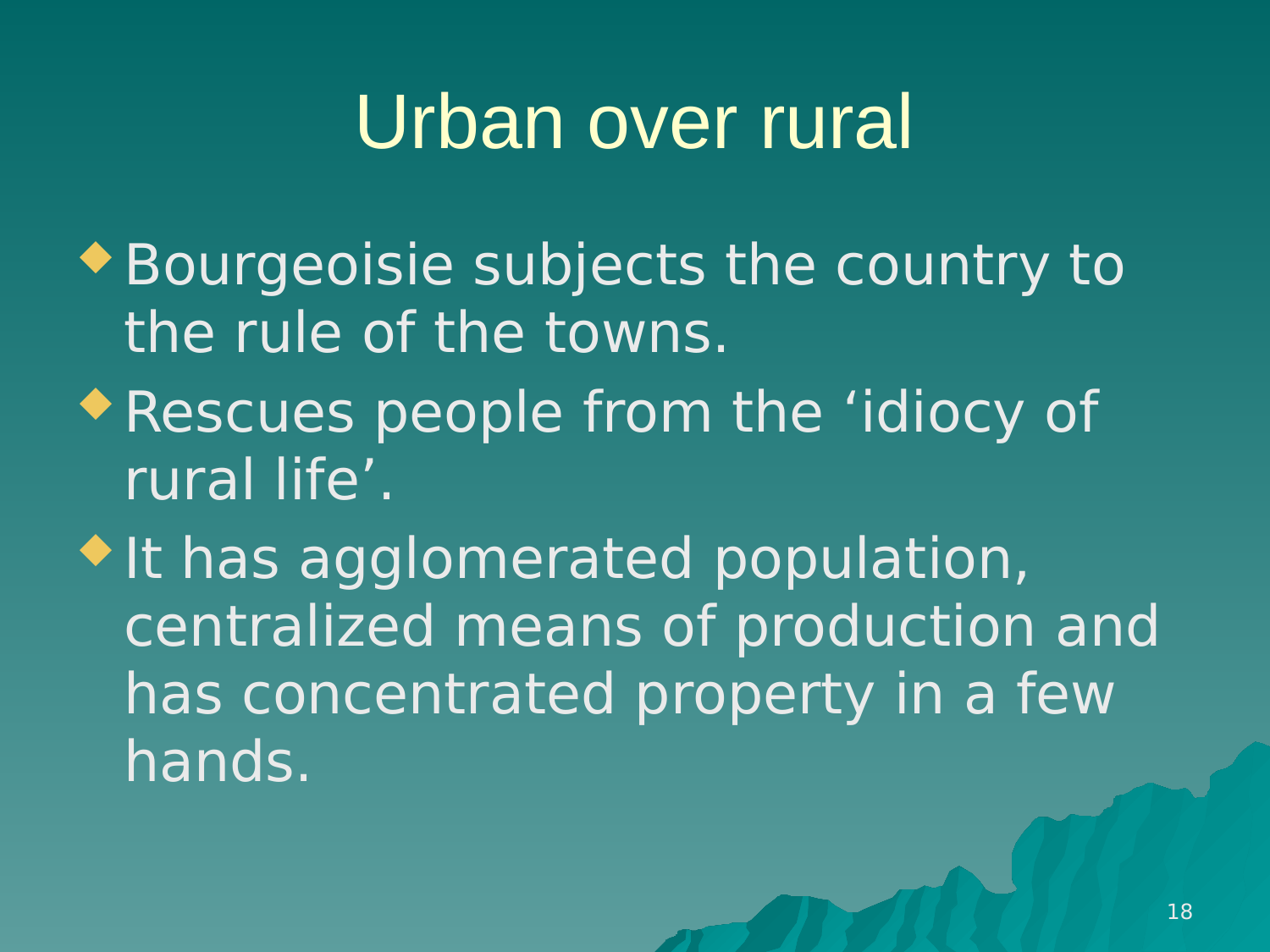

# Urban over rural
Bourgeoisie subjects the country to the rule of the towns.
Rescues people from the ‘idiocy of rural life’.
It has agglomerated population, centralized means of production and has concentrated property in a few hands.
18